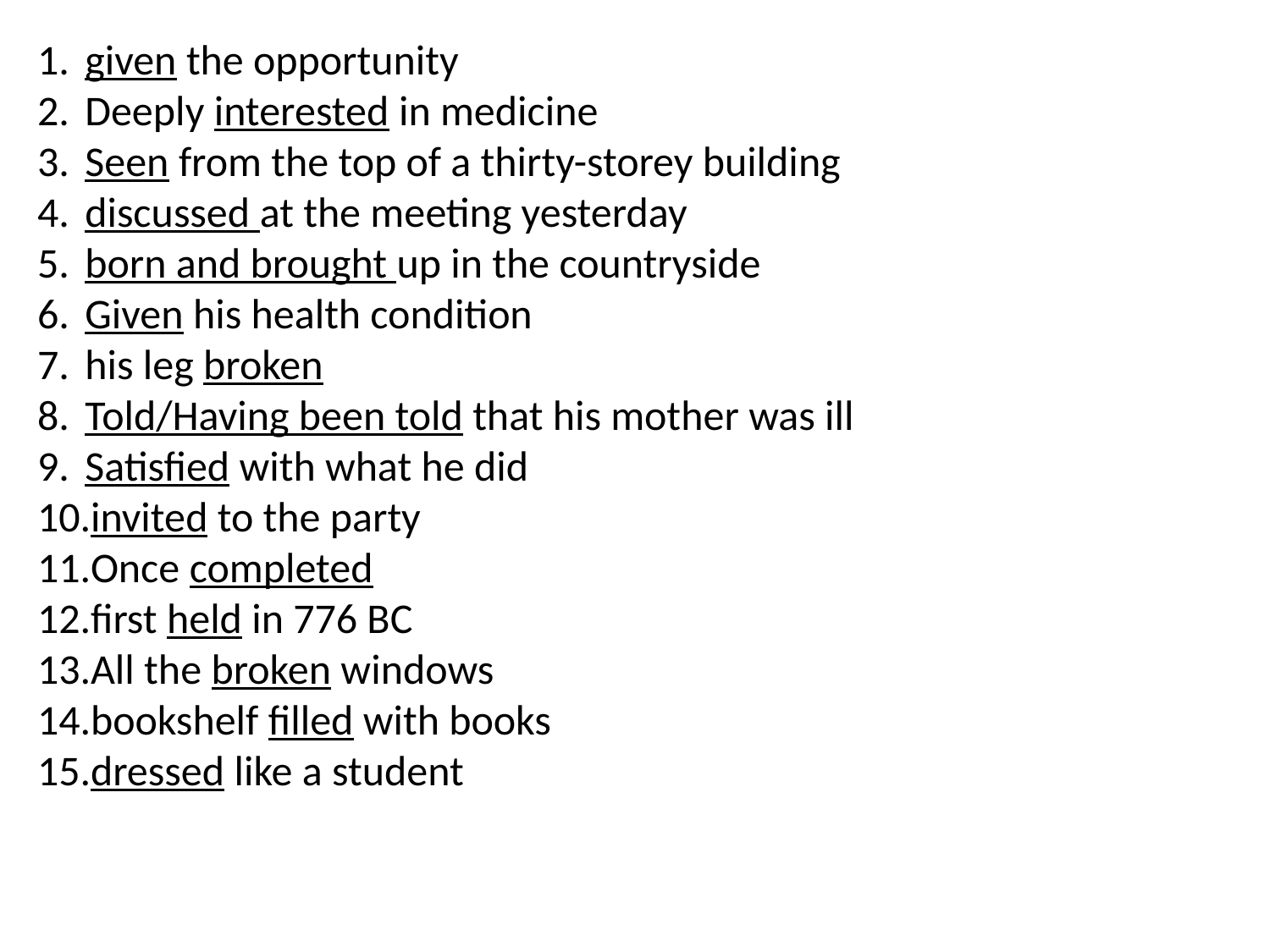

given the opportunity
Deeply interested in medicine
Seen from the top of a thirty-storey building
discussed at the meeting yesterday
born and brought up in the countryside
Given his health condition
his leg broken
Told/Having been told that his mother was ill
Satisfied with what he did
invited to the party
Once completed
first held in 776 BC
All the broken windows
bookshelf filled with books
dressed like a student